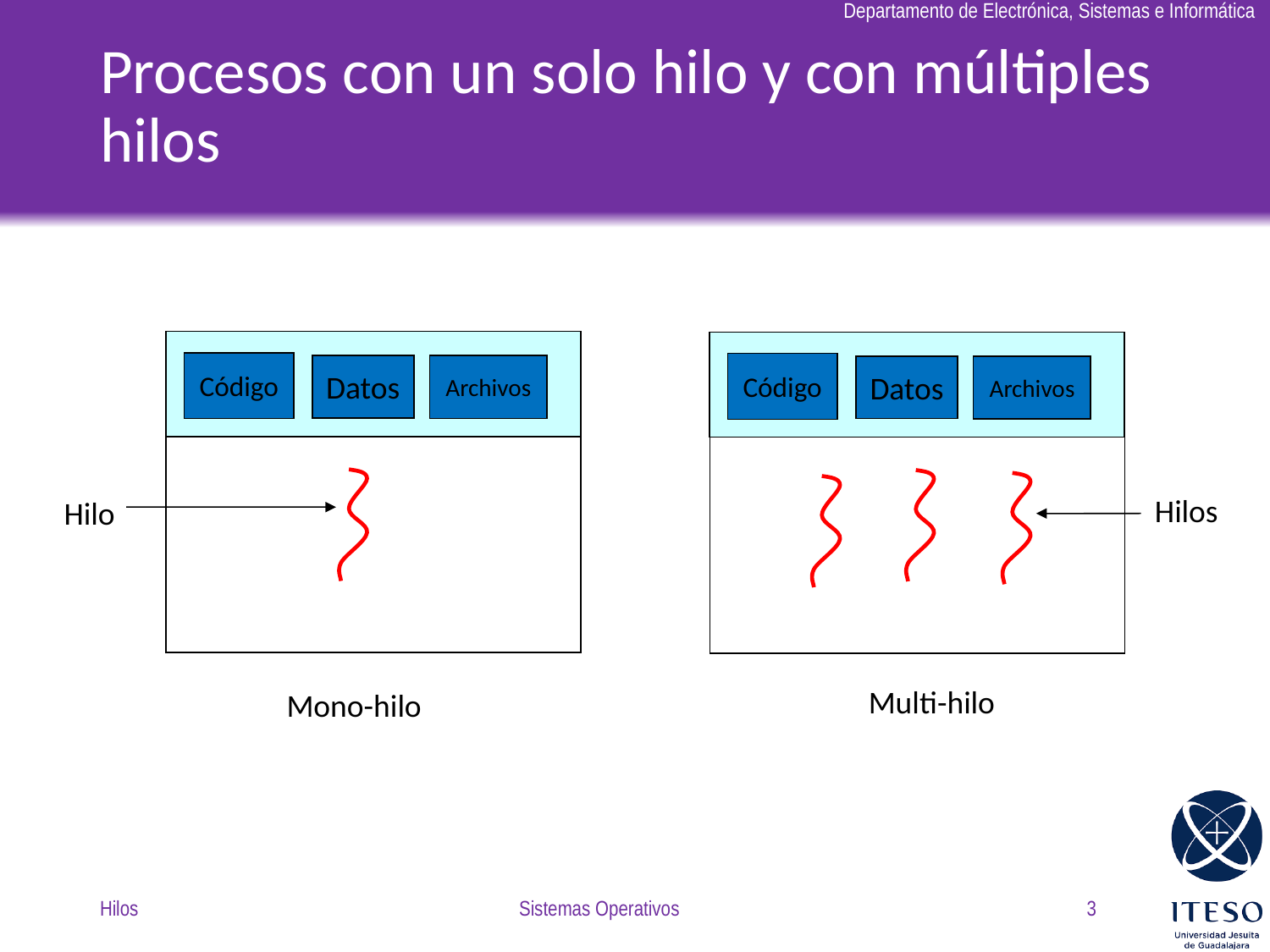

# Procesos con un solo hilo y con múltiples hilos

Código
Datos
Archivos

Código
Datos
Archivos

Hilos
Hilo

Multi-hilo
Mono-hilo
Hilos
Sistemas Operativos
3